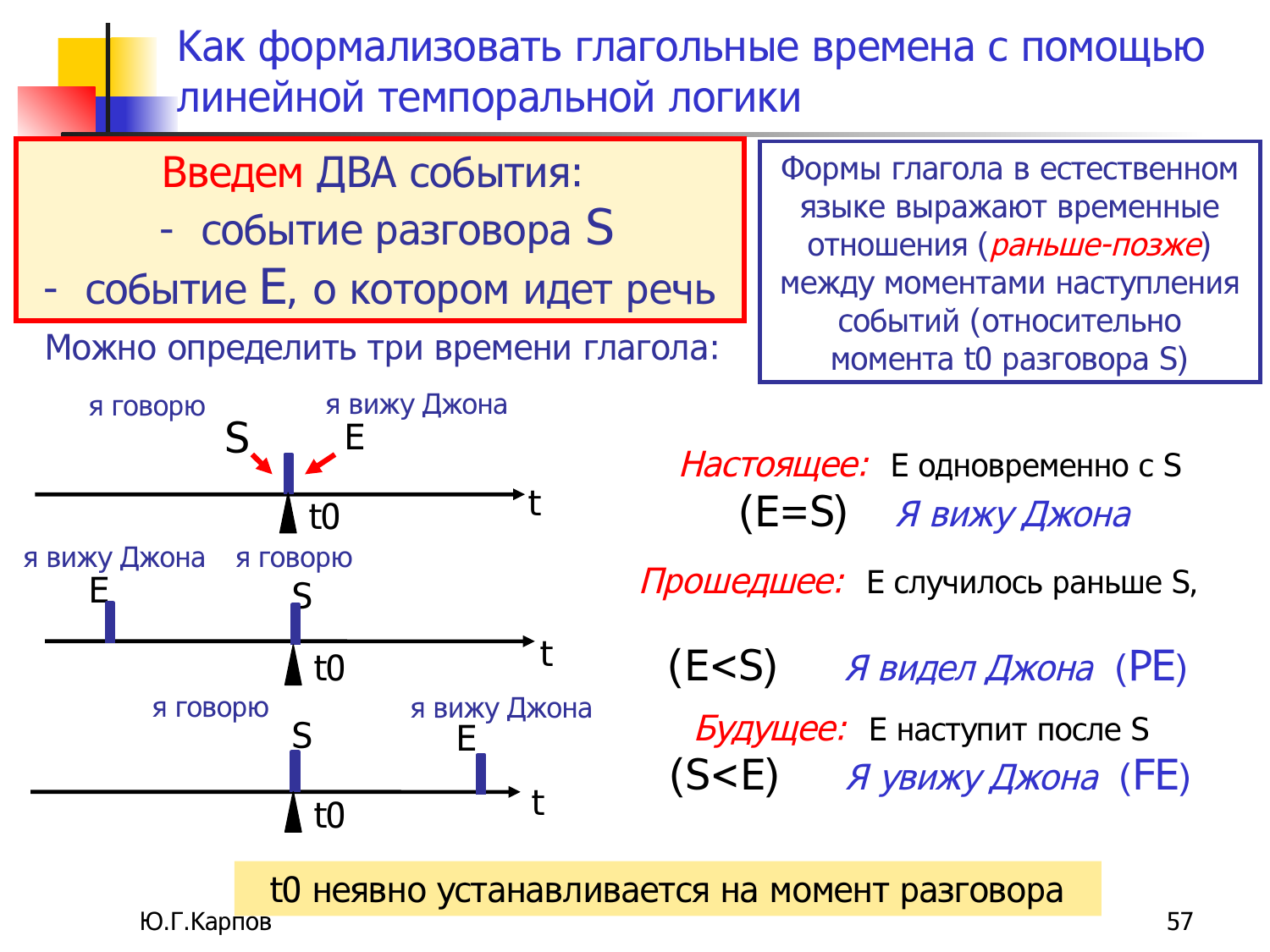

# Как формализовать глагольные времена с помощью линейной темпоральной логики
Введем ДВА события:
 -  событие разговора S
 -  событие E, о котором идет речь
Формы глагола в естественном языке выражают временные отношения (раньше-позже) между моментами наступления событий (относительно момента t0 разговора S)
Можно определить три времени глагола:
я вижу Джона
я говорю
S
E

Настоящее:  Е одновременно с S
  (E=S)    Я вижу Джона

t
t0

я вижу Джона
я говорю
E
S

Прошедшее:  Е случилось раньше S,
  (E<S)     Я видел Джона  (РЕ)

t
t0

я говорю
я вижу Джона
S
E

Будущее:  Е наступит после S
  (S<E)     Я увижу Джона  (FE)

t
t0

t0 неявно устанавливается на момент разговора
Ю.Г.Карпов
57